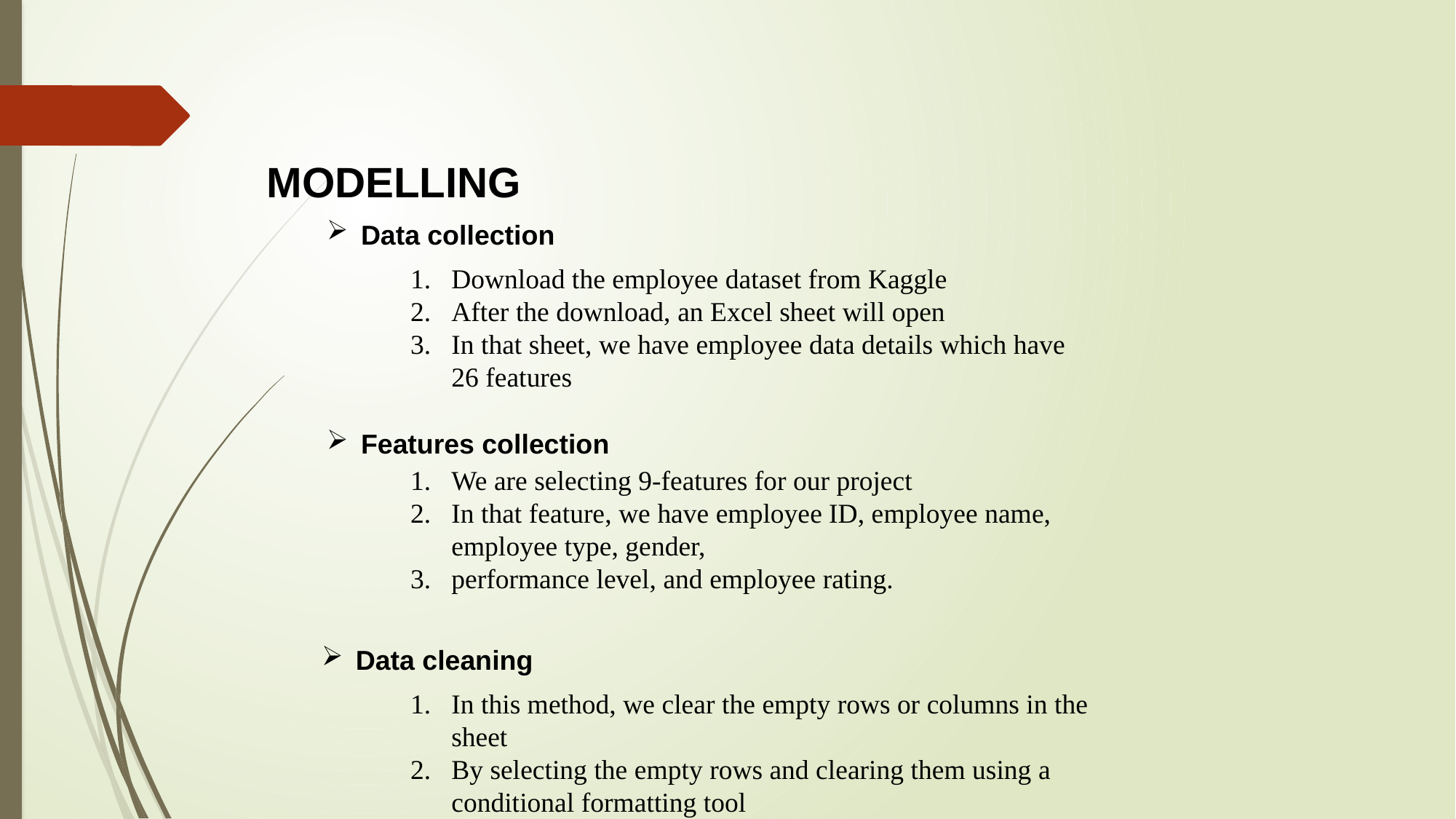

MODELLING
Data collection
Download the employee dataset from Kaggle
After the download, an Excel sheet will open
In that sheet, we have employee data details which have 26 features
Features collection
We are selecting 9-features for our project
In that feature, we have employee ID, employee name, employee type, gender,
performance level, and employee rating.
Data cleaning
In this method, we clear the empty rows or columns in the sheet
By selecting the empty rows and clearing them using a conditional formatting tool